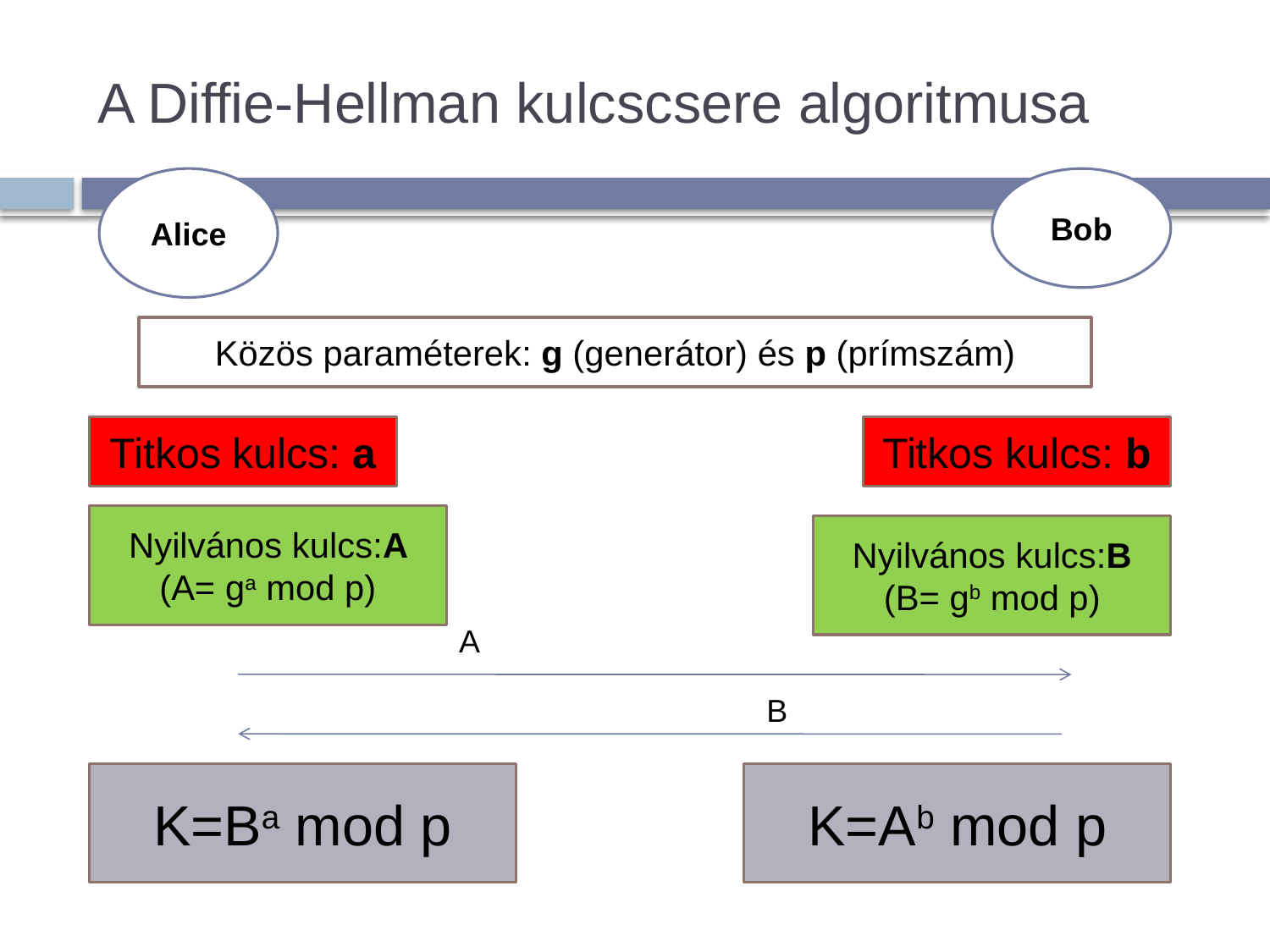

# A Diffie-Hellman kulcscsere algoritmusa
Alice
Bob
Közös paraméterek: g (generátor) és p (prímszám)
Titkos kulcs: a
Titkos kulcs: b
Nyilvános kulcs:A (A= ga mod p)
Nyilvános kulcs:B (B= gb mod p)
A
B
K=Ba mod p
K=Ab mod p